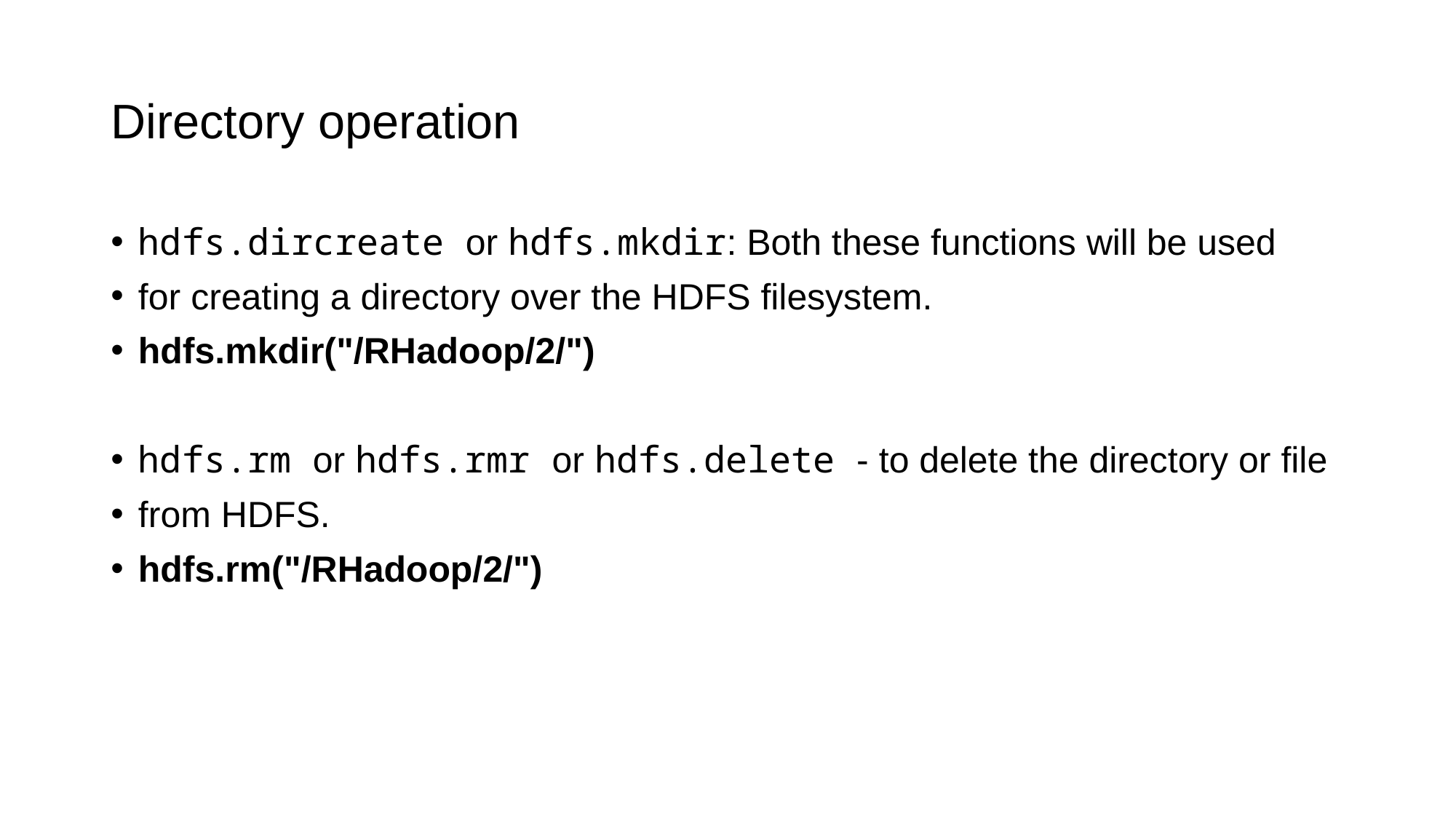

# Directory operation
hdfs.dircreate or hdfs.mkdir: Both these functions will be used
for creating a directory over the HDFS filesystem.
hdfs.mkdir("/RHadoop/2/")

hdfs.rm or hdfs.rmr or hdfs.delete - to delete the directory or file
from HDFS.
hdfs.rm("/RHadoop/2/")